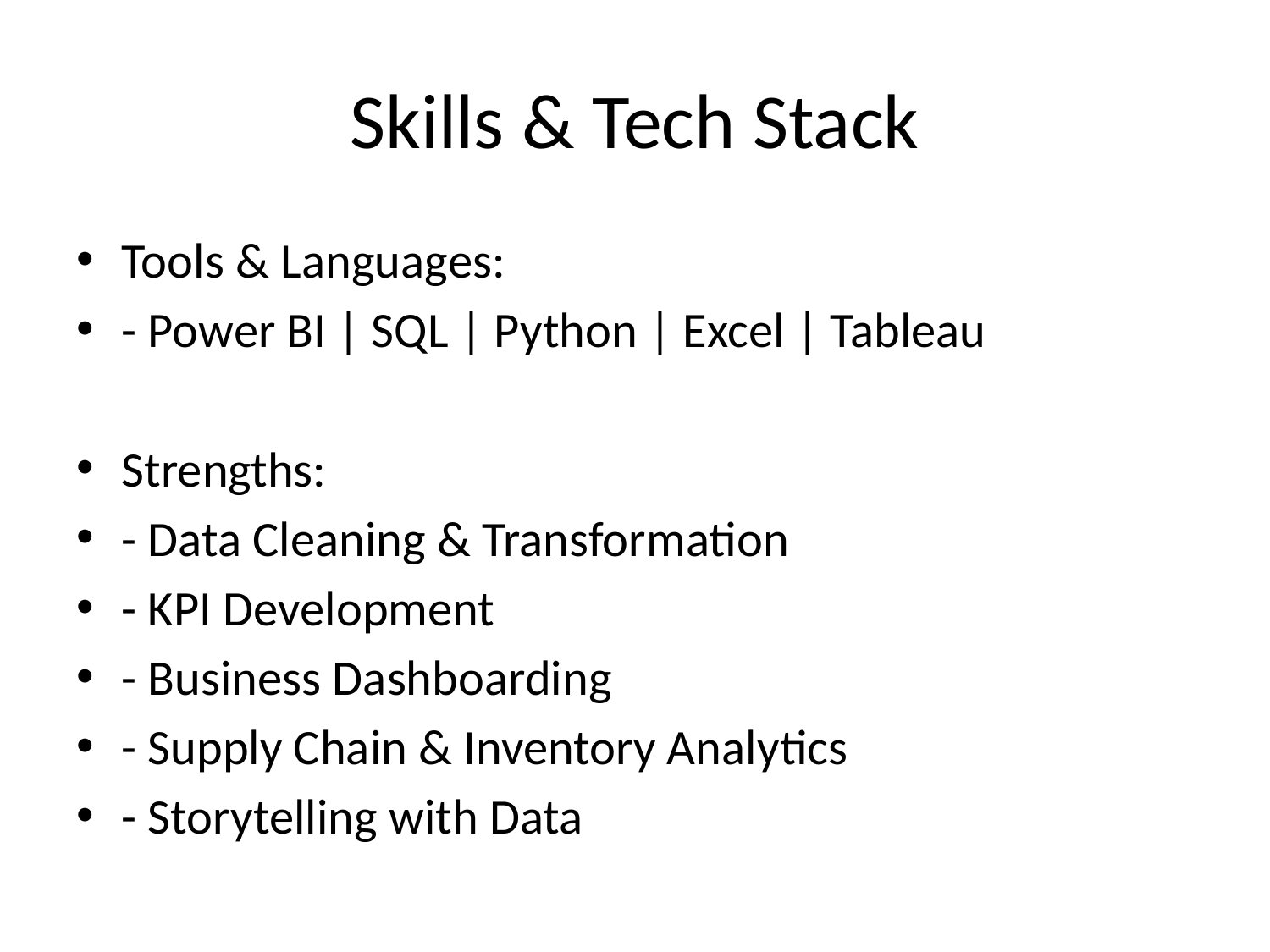

# Skills & Tech Stack
Tools & Languages:
- Power BI | SQL | Python | Excel | Tableau

Strengths:
- Data Cleaning & Transformation
- KPI Development
- Business Dashboarding
- Supply Chain & Inventory Analytics
- Storytelling with Data